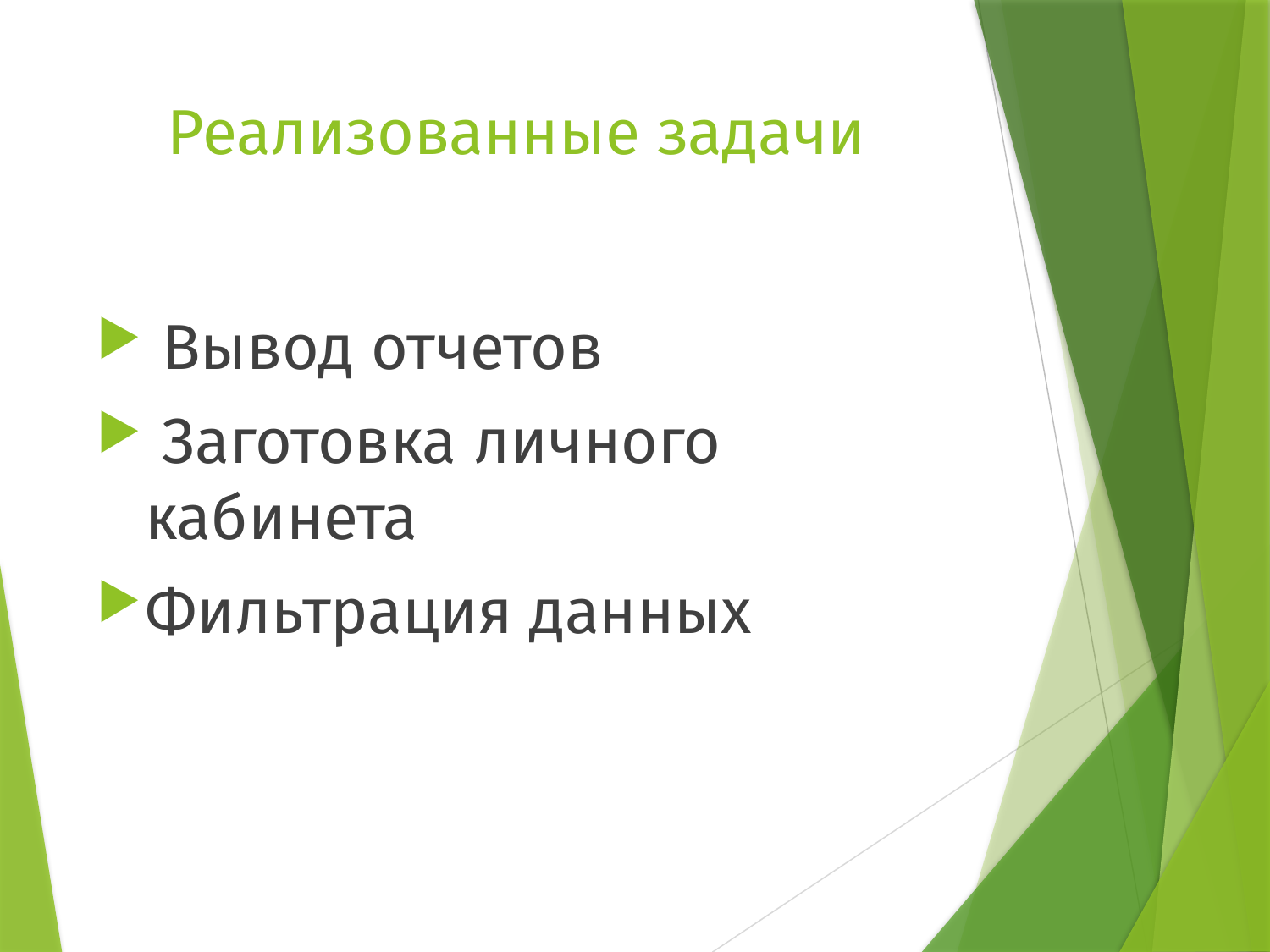

# Реализованные задачи
 Вывод отчетов
 Заготовка личного кабинета
Фильтрация данных